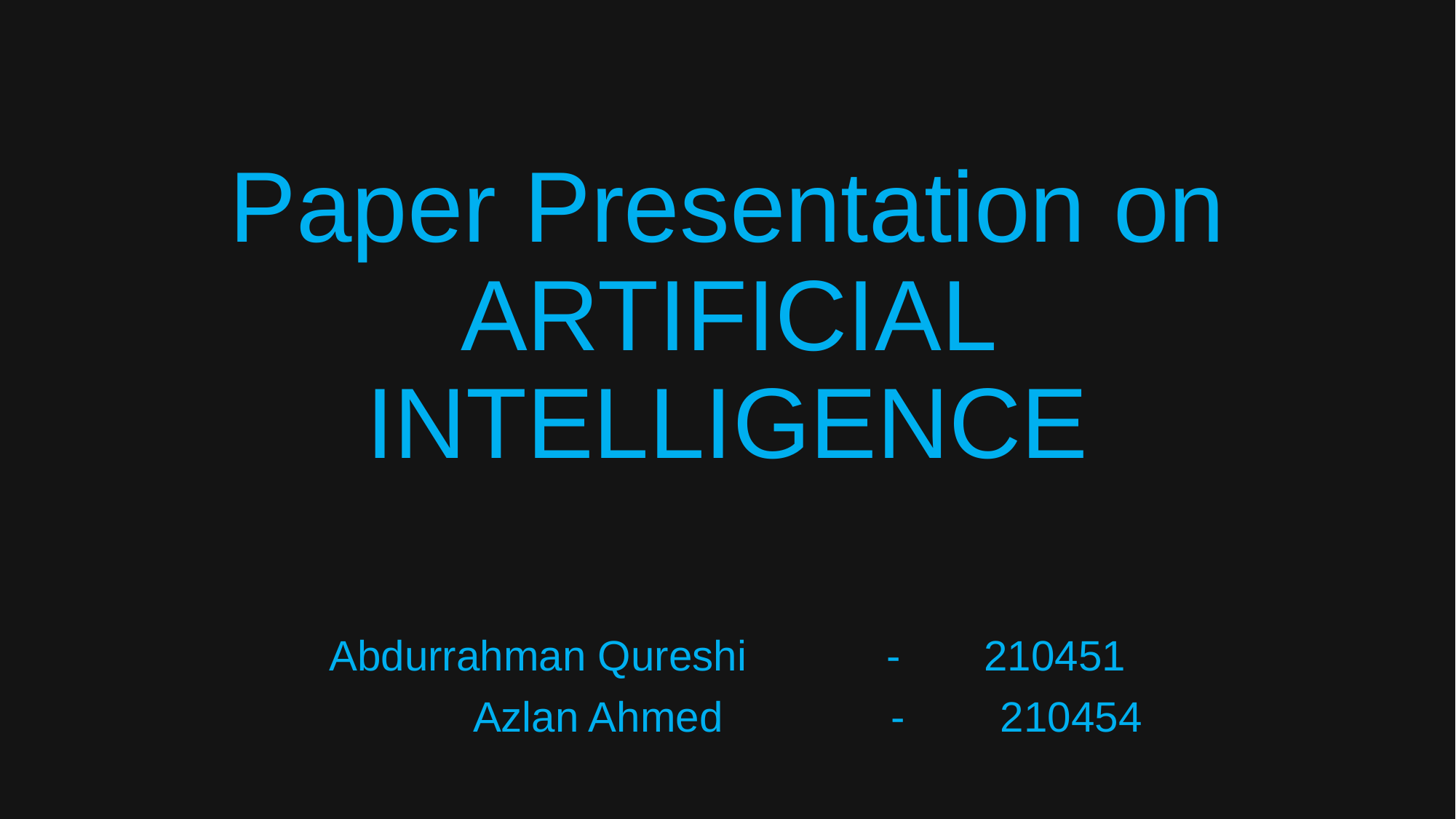

# Paper Presentation on ARTIFICIAL INTELLIGENCE

Abdurrahman Qureshi		 -	210451
                    Azlan Ahmed		-	210454